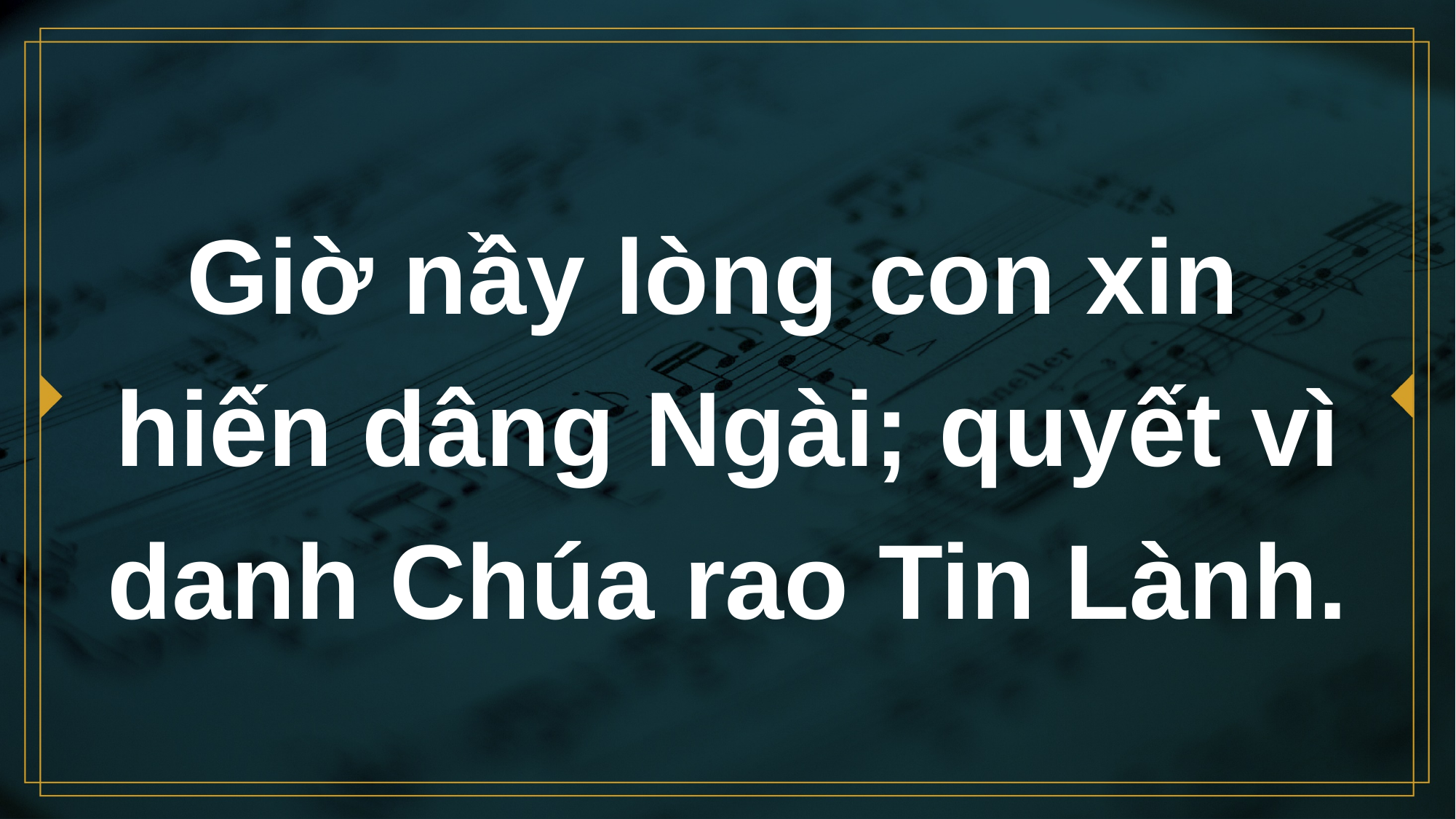

# Giờ nầy lòng con xin hiến dâng Ngài; quyết vì danh Chúa rao Tin Lành.